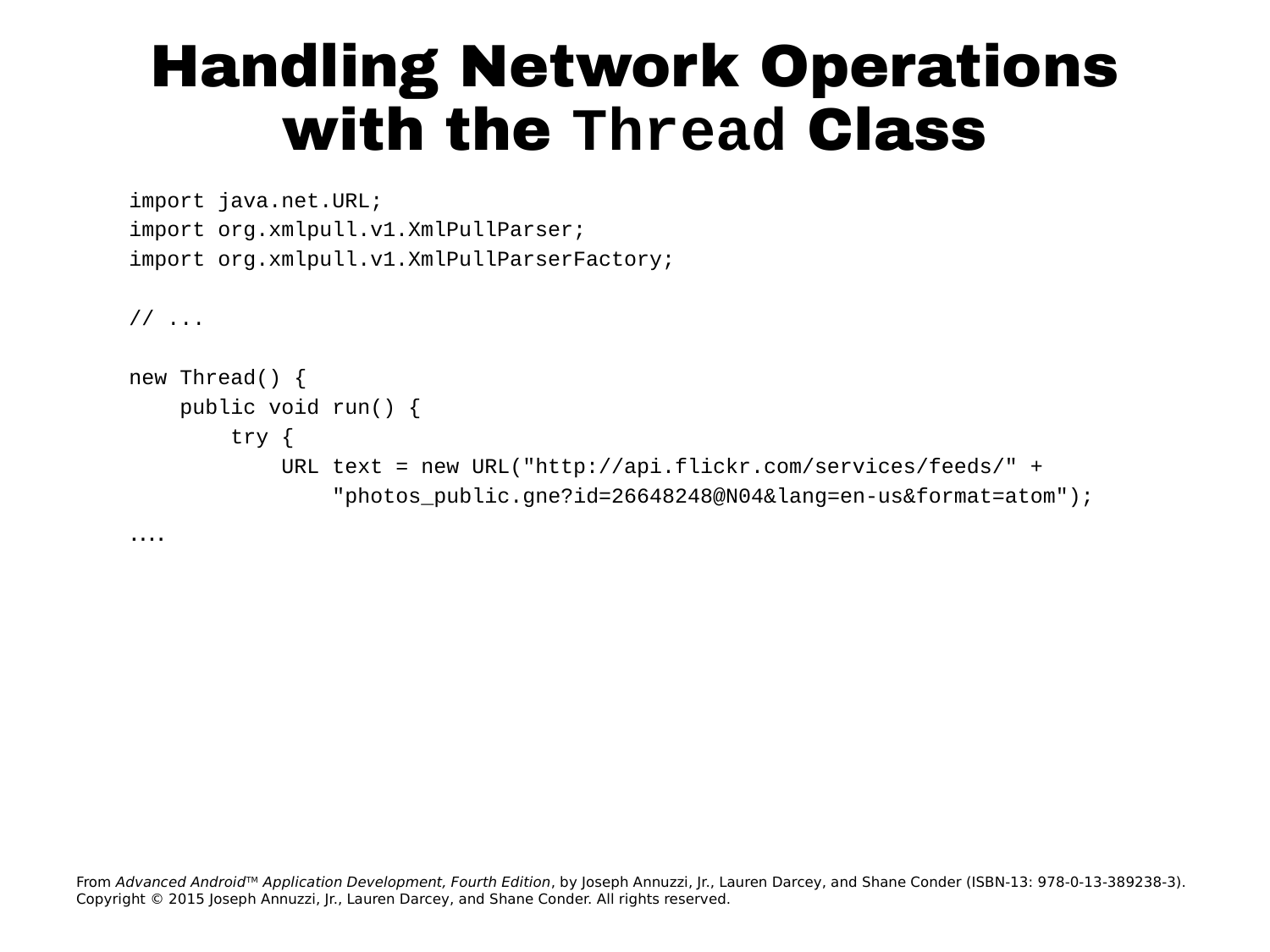

# Handling Network Operations with the Thread Class
import java.net.URL;
import org.xmlpull.v1.XmlPullParser;
import org.xmlpull.v1.XmlPullParserFactory;

// ...

new Thread() {
    public void run() {
        try {
            URL text = new URL("http://api.flickr.com/services/feeds/" +
                "photos_public.gne?id=26648248@N04&lang=en-us&format=atom");
….
From Advanced AndroidTM Application Development, Fourth Edition, by Joseph Annuzzi, Jr., Lauren Darcey, and Shane Conder (ISBN-13: 978-0-13-389238-3). Copyright © 2015 Joseph Annuzzi, Jr., Lauren Darcey, and Shane Conder. All rights reserved.